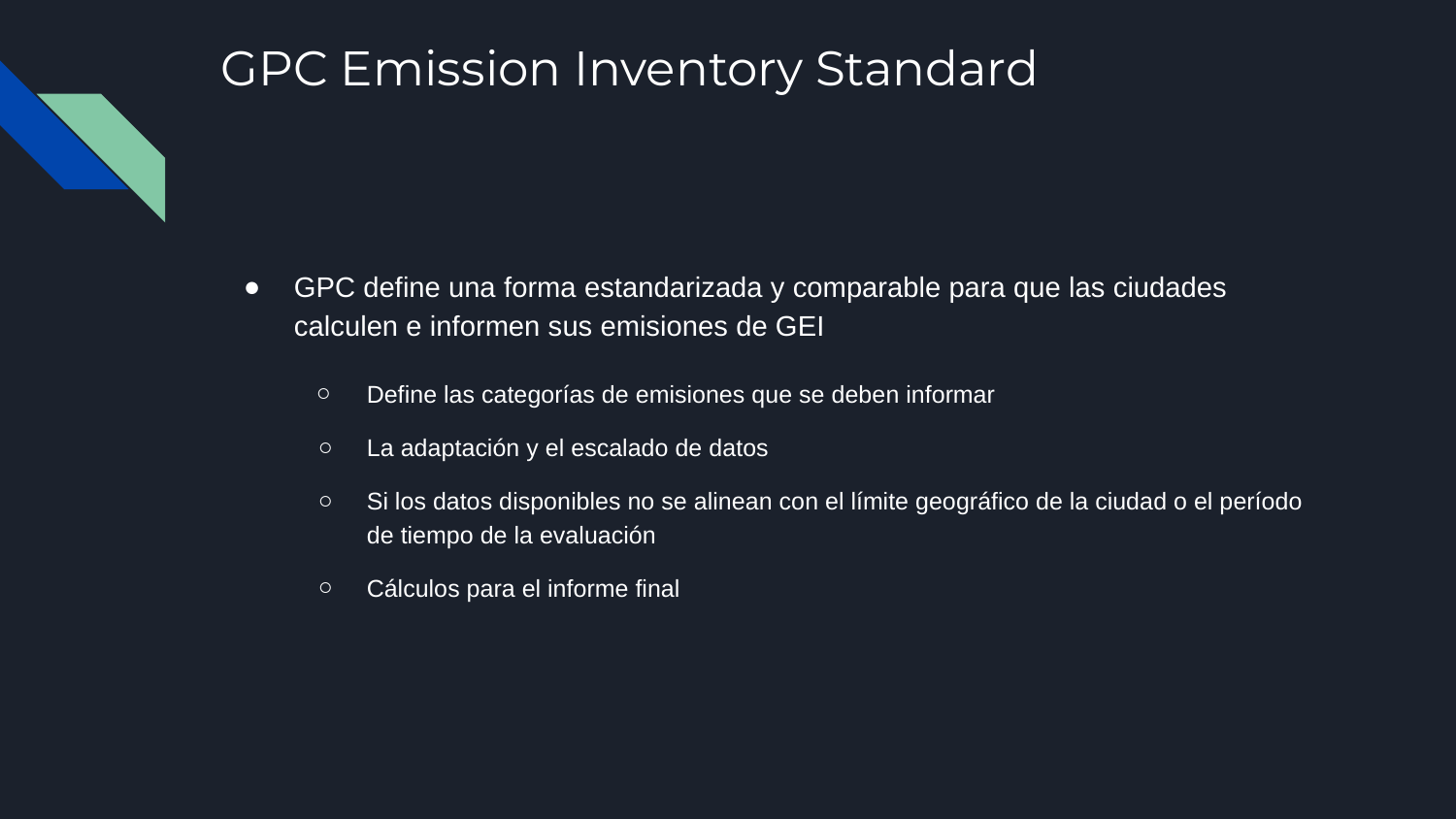

# GPC Emission Inventory Standard

GPC define una forma estandarizada y comparable para que las ciudades calculen e informen sus emisiones de GEI
Define las categorías de emisiones que se deben informar
La adaptación y el escalado de datos
Si los datos disponibles no se alinean con el límite geográfico de la ciudad o el período de tiempo de la evaluación
Cálculos para el informe final